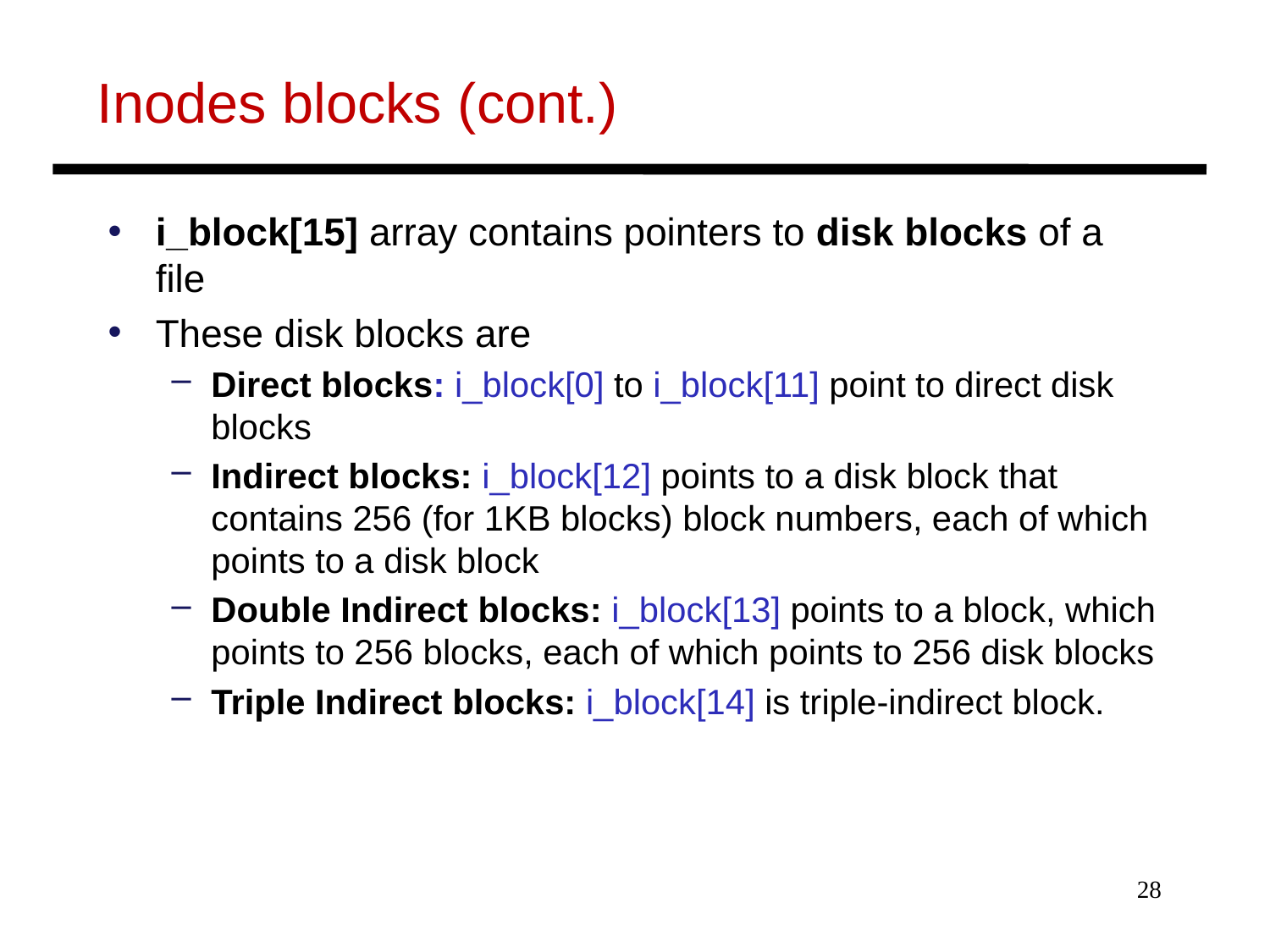

# Inodes blocks (cont.)
i_block[15] array contains pointers to disk blocks of a ﬁle
These disk blocks are
Direct blocks: i_block[0] to i_block[11] point to direct disk blocks
Indirect blocks: i_block[12] points to a disk block that contains 256 (for 1KB blocks) block numbers, each of which points to a disk block
Double Indirect blocks: i_block[13] points to a block, which points to 256 blocks, each of which points to 256 disk blocks
Triple Indirect blocks: i_block[14] is triple-indirect block.
28